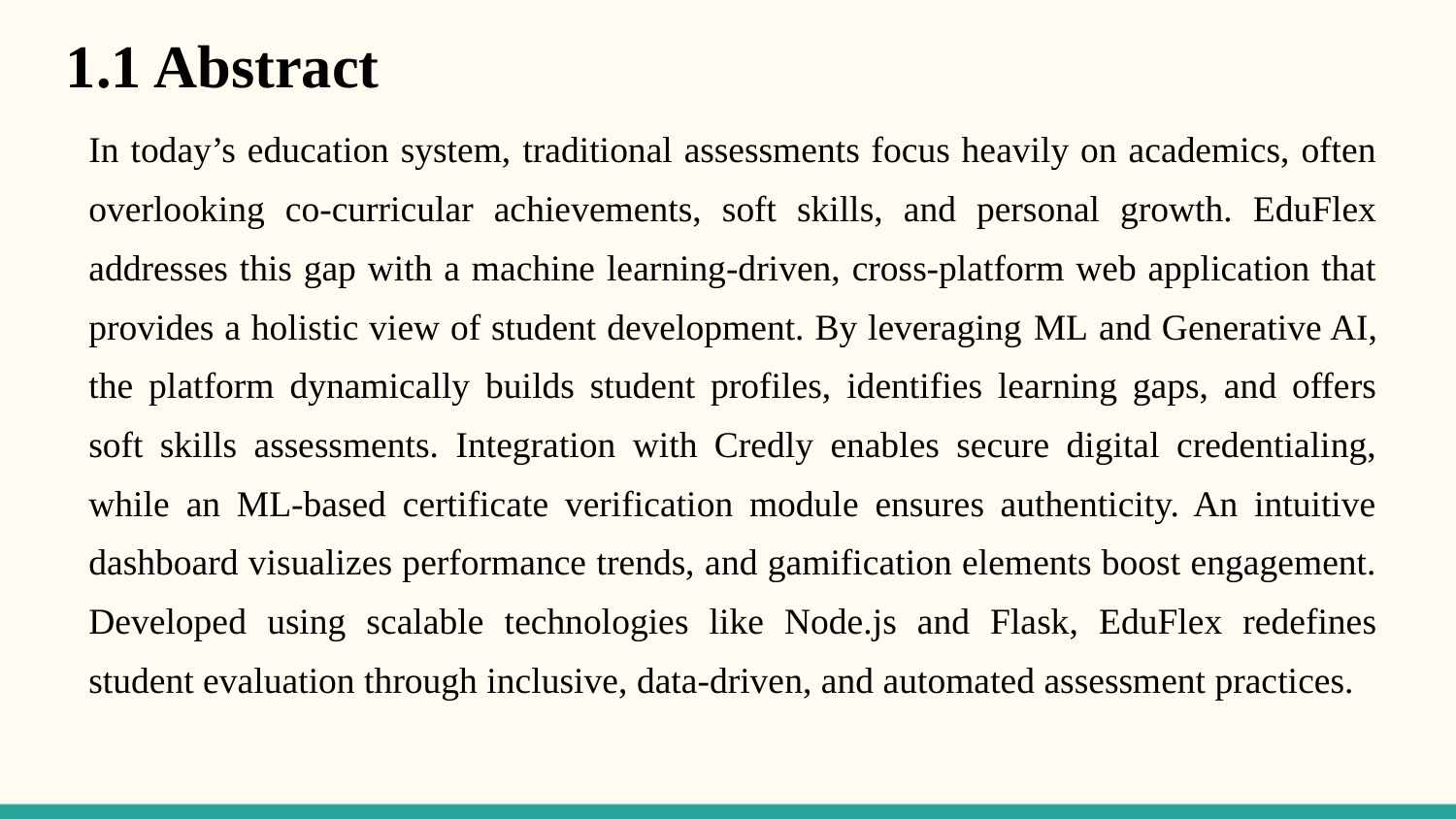

1.1 Abstract

In today’s education system, traditional assessments focus heavily on academics, often overlooking co-curricular achievements, soft skills, and personal growth. EduFlex addresses this gap with a machine learning-driven, cross-platform web application that provides a holistic view of student development. By leveraging ML and Generative AI, the platform dynamically builds student profiles, identifies learning gaps, and offers soft skills assessments. Integration with Credly enables secure digital credentialing, while an ML-based certificate verification module ensures authenticity. An intuitive dashboard visualizes performance trends, and gamification elements boost engagement. Developed using scalable technologies like Node.js and Flask, EduFlex redefines student evaluation through inclusive, data-driven, and automated assessment practices.